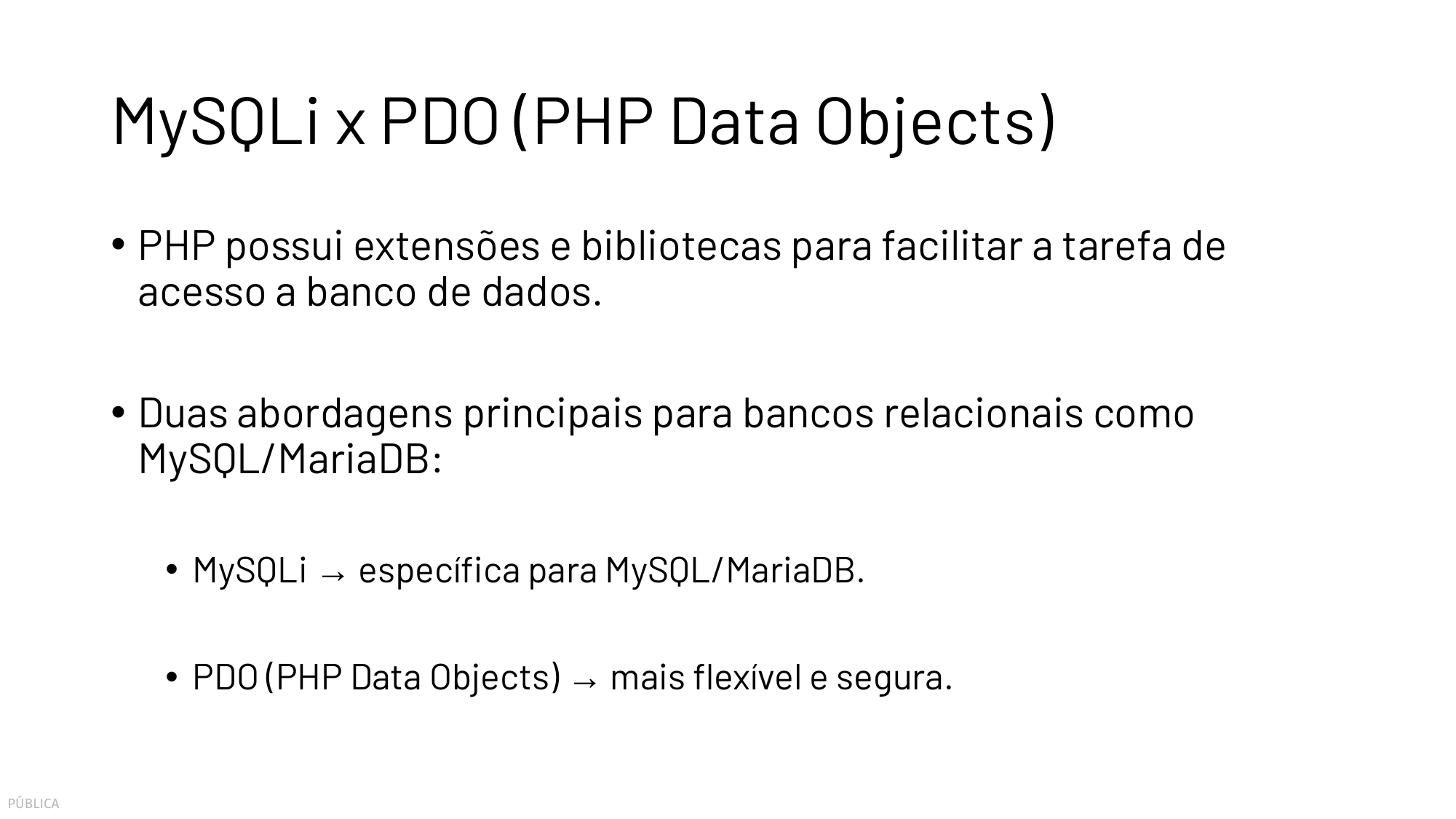

# MySQLi x PDO (PHP Data Objects)
PHP possui extensões e bibliotecas para facilitar a tarefa de acesso a banco de dados.

Duas abordagens principais para bancos relacionais como MySQL/MariaDB:

MySQLi → específica para MySQL/MariaDB.

PDO (PHP Data Objects) → mais flexível e segura.